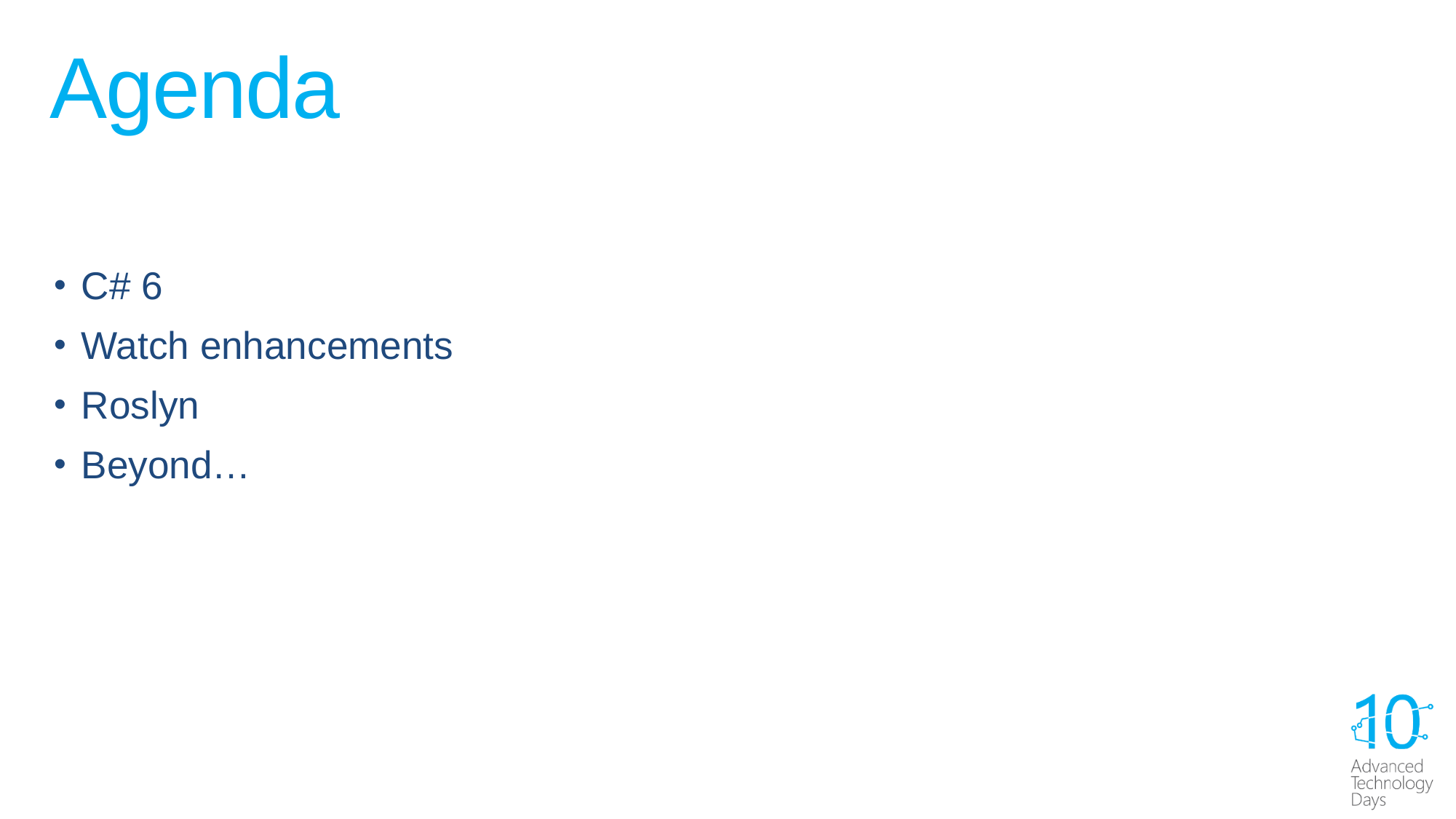

# Agenda
C# 6
Watch enhancements
Roslyn
Beyond…